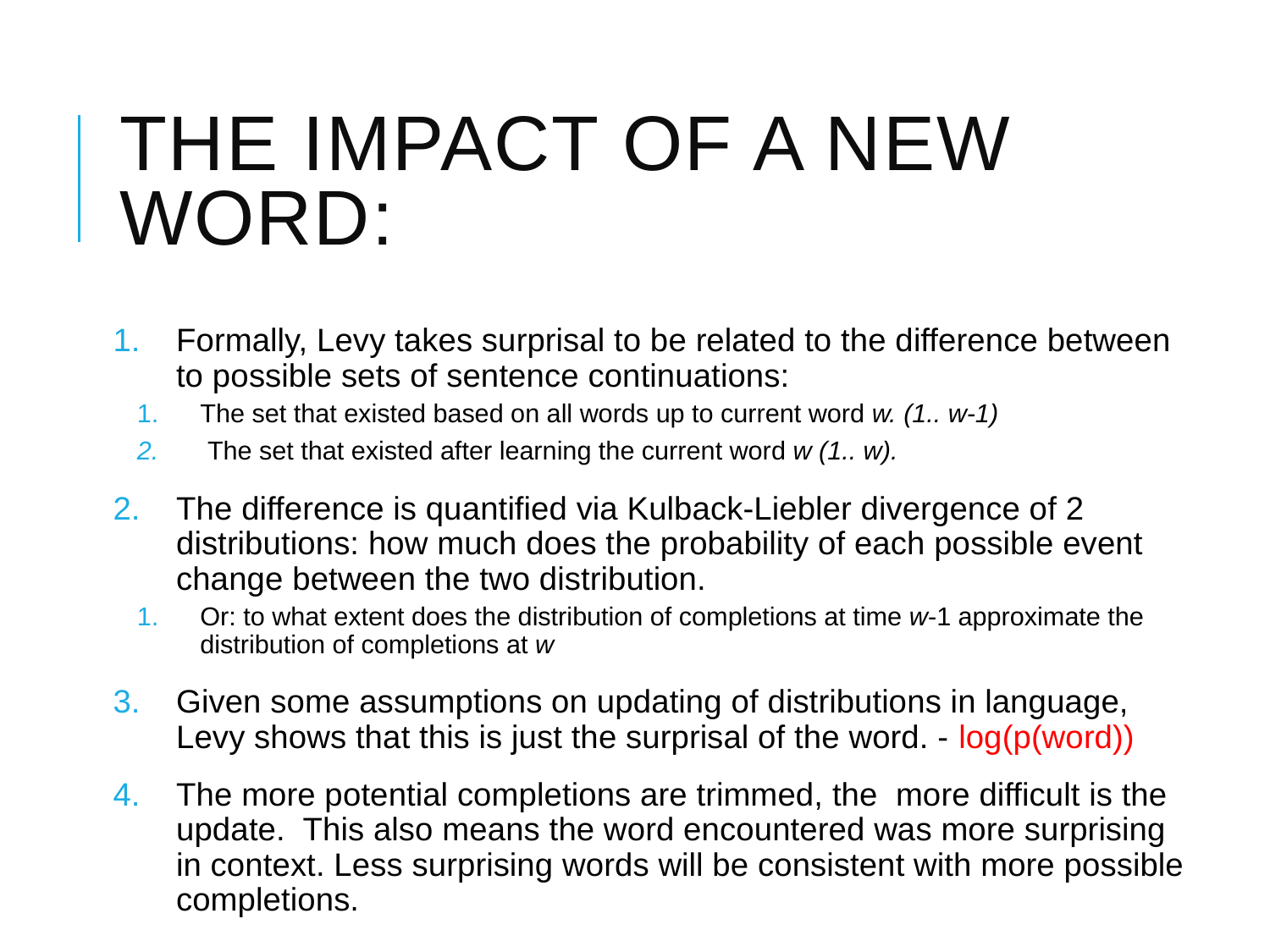

# The impact of a New word:
Formally, Levy takes surprisal to be related to the difference between to possible sets of sentence continuations:
The set that existed based on all words up to current word w. (1.. w-1)
 The set that existed after learning the current word w (1.. w).
The difference is quantified via Kulback-Liebler divergence of 2 distributions: how much does the probability of each possible event change between the two distribution.
Or: to what extent does the distribution of completions at time w-1 approximate the distribution of completions at w
Given some assumptions on updating of distributions in language, Levy shows that this is just the surprisal of the word. - log(p(word))
The more potential completions are trimmed, the  more difficult is the update.  This also means the word encountered was more surprising in context. Less surprising words will be consistent with more possible completions.